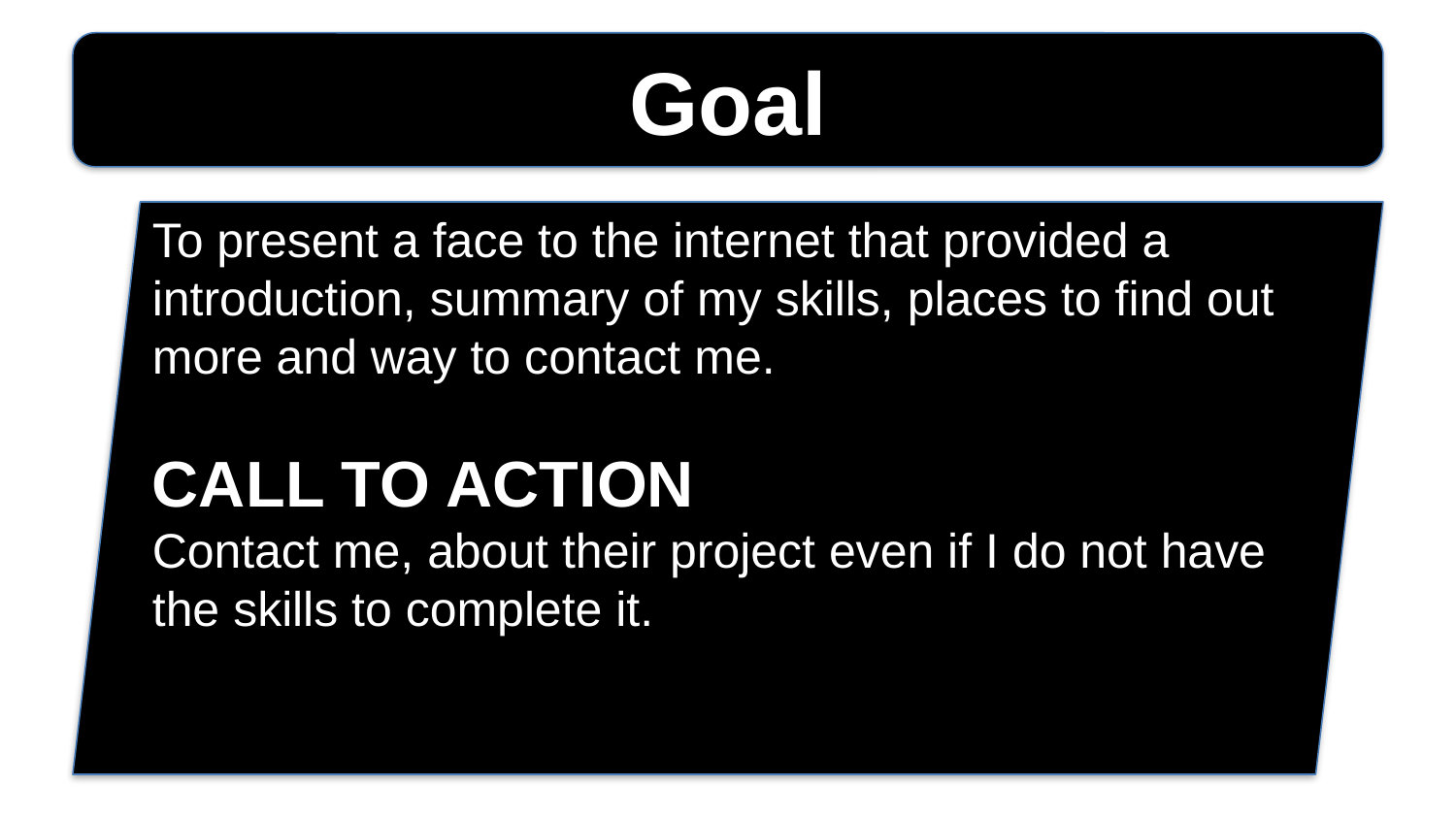

Goal

To present a face to the internet that provided a introduction, summary of my skills, places to find out more and way to contact me.

CALL TO ACTION
Contact me, about their project even if I do not have the skills to complete it.